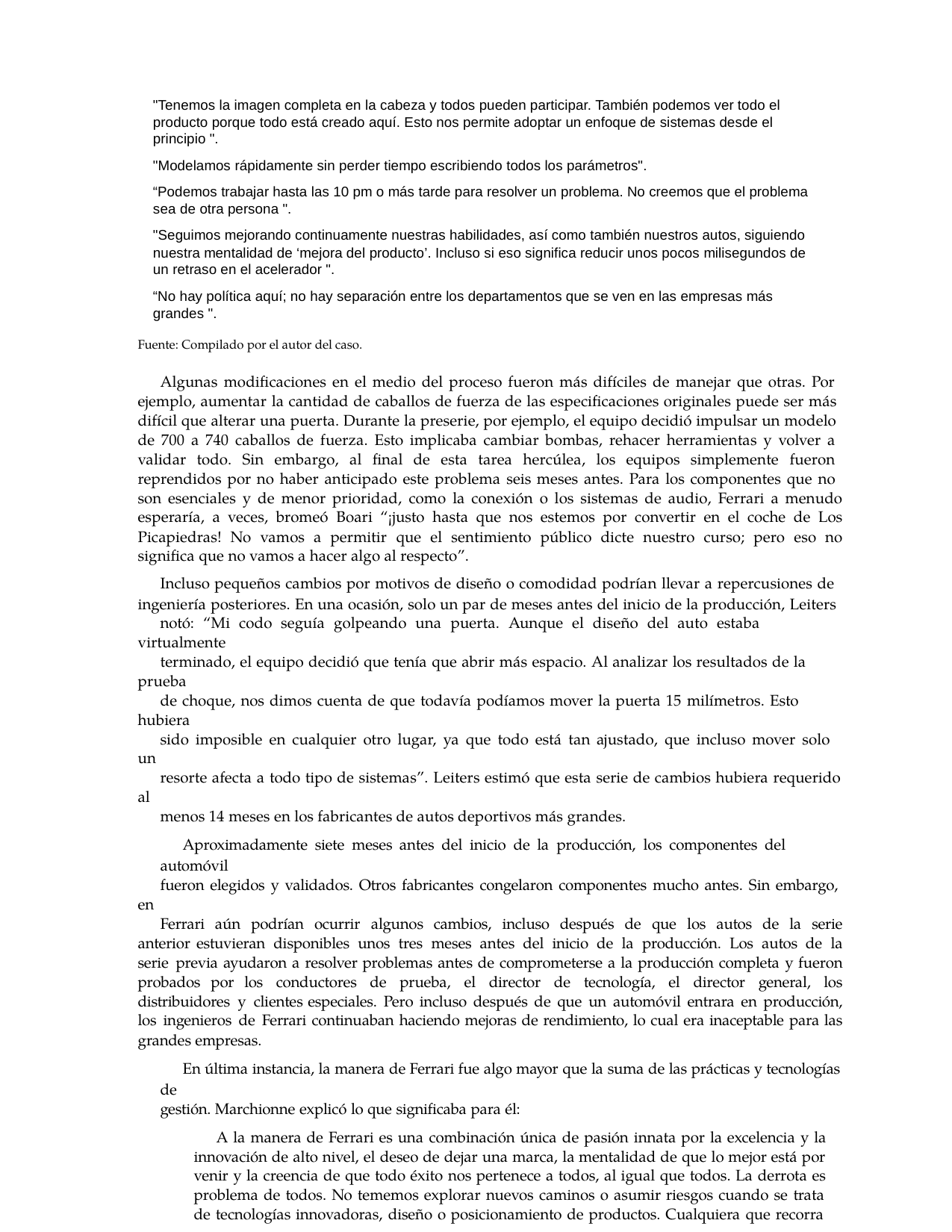

"Tenemos la imagen completa en la cabeza y todos pueden participar. También podemos ver todo el
producto porque todo está creado aquí. Esto nos permite adoptar un enfoque de sistemas desde el
principio ".
"Modelamos rápidamente sin perder tiempo escribiendo todos los parámetros".
“Podemos trabajar hasta las 10 pm o más tarde para resolver un problema. No creemos que el problema
sea de otra persona ".
"Seguimos mejorando continuamente nuestras habilidades, así como también nuestros autos, siguiendo
nuestra mentalidad de ‘mejora del producto’. Incluso si eso significa reducir unos pocos milisegundos de
un retraso en el acelerador ".
“No hay política aquí; no hay separación entre los departamentos que se ven en las empresas más
grandes ".
Fuente: Compilado por el autor del caso.
Algunas modificaciones en el medio del proceso fueron más difíciles de manejar que otras. Por
ejemplo, aumentar la cantidad de caballos de fuerza de las especificaciones originales puede ser más
difícil que alterar una puerta. Durante la preserie, por ejemplo, el equipo decidió impulsar un modelo
de 700 a 740 caballos de fuerza. Esto implicaba cambiar bombas, rehacer herramientas y volver a
validar todo. Sin embargo, al final de esta tarea hercúlea, los equipos simplemente fueron reprendidos por no haber anticipado este problema seis meses antes. Para los componentes que no
son esenciales y de menor prioridad, como la conexión o los sistemas de audio, Ferrari a menudo esperaría, a veces, bromeó Boari “¡justo hasta que nos estemos por convertir en el coche de Los Picapiedras! No vamos a permitir que el sentimiento público dicte nuestro curso; pero eso no significa que no vamos a hacer algo al respecto”.
Incluso pequeños cambios por motivos de diseño o comodidad podrían llevar a repercusiones de ingeniería posteriores. En una ocasión, solo un par de meses antes del inicio de la producción, Leiters
notó: “Mi codo seguía golpeando una puerta. Aunque el diseño del auto estaba virtualmente
terminado, el equipo decidió que tenía que abrir más espacio. Al analizar los resultados de la prueba
de choque, nos dimos cuenta de que todavía podíamos mover la puerta 15 milímetros. Esto hubiera
sido imposible en cualquier otro lugar, ya que todo está tan ajustado, que incluso mover solo un
resorte afecta a todo tipo de sistemas”. Leiters estimó que esta serie de cambios hubiera requerido al
menos 14 meses en los fabricantes de autos deportivos más grandes.
Aproximadamente siete meses antes del inicio de la producción, los componentes del automóvil
fueron elegidos y validados. Otros fabricantes congelaron componentes mucho antes. Sin embargo, en
Ferrari aún podrían ocurrir algunos cambios, incluso después de que los autos de la serie anterior estuvieran disponibles unos tres meses antes del inicio de la producción. Los autos de la serie previa ayudaron a resolver problemas antes de comprometerse a la producción completa y fueron probados por los conductores de prueba, el director de tecnología, el director general, los distribuidores y clientes especiales. Pero incluso después de que un automóvil entrara en producción, los ingenieros de Ferrari continuaban haciendo mejoras de rendimiento, lo cual era inaceptable para las grandes empresas.
En última instancia, la manera de Ferrari fue algo mayor que la suma de las prácticas y tecnologías de
gestión. Marchionne explicó lo que significaba para él:
A la manera de Ferrari es una combinación única de pasión innata por la excelencia y la
innovación de alto nivel, el deseo de dejar una marca, la mentalidad de que lo mejor está por
venir y la creencia de que todo éxito nos pertenece a todos, al igual que todos. La derrota es
problema de todos. No tememos explorar nuevos caminos o asumir riesgos cuando se trata
de tecnologías innovadoras, diseño o posicionamiento de productos. Cualquiera que recorra